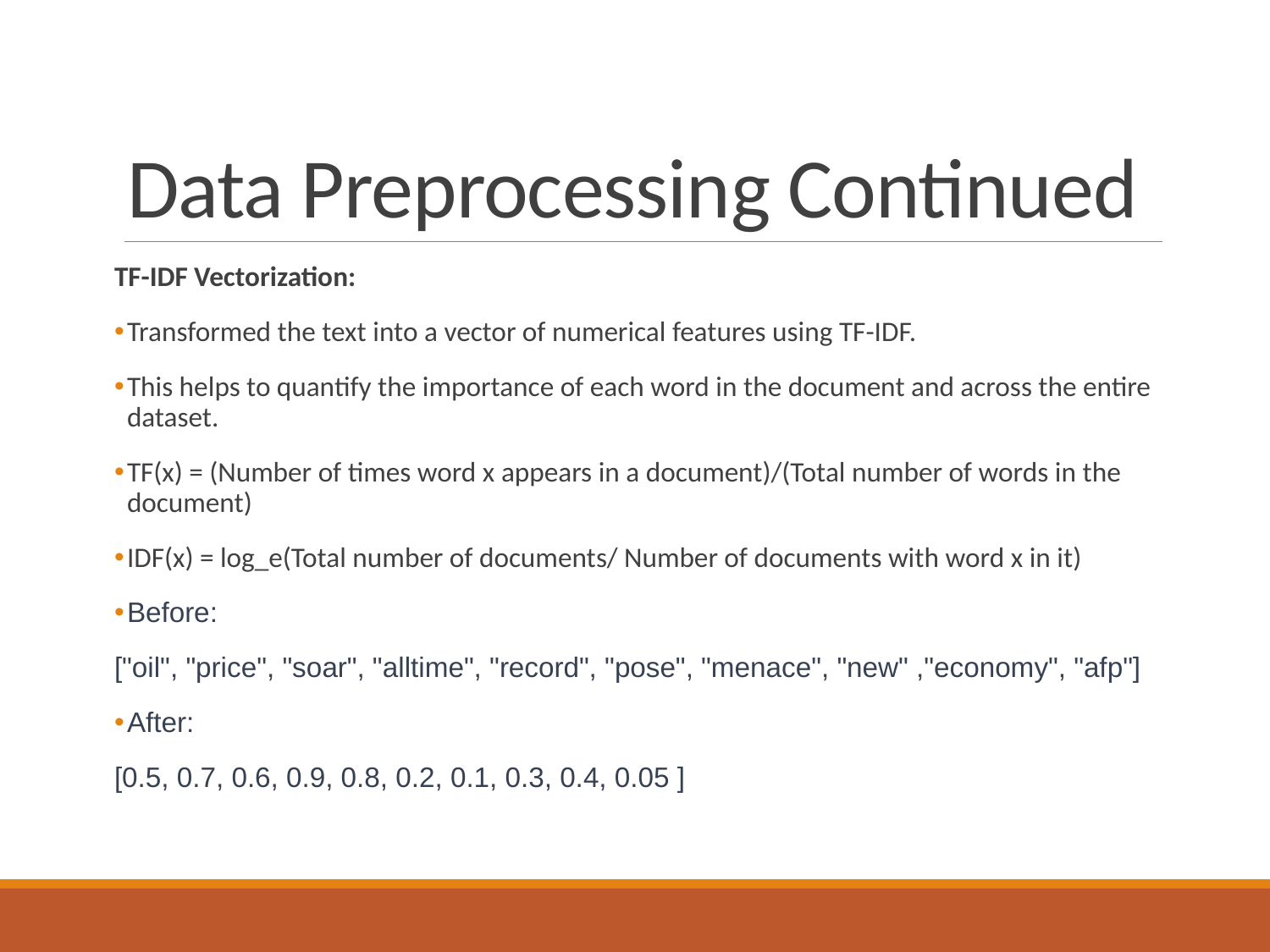

# Data Preprocessing Continued
TF-IDF Vectorization:
Transformed the text into a vector of numerical features using TF-IDF.
This helps to quantify the importance of each word in the document and across the entire dataset.
TF(x) = (Number of times word x appears in a document)/(Total number of words in the document)
IDF(x) = log_e(Total number of documents/ Number of documents with word x in it)
Before:
["oil", "price", "soar", "alltime", "record", "pose", "menace", "new" ,"economy", "afp"]
After:
[0.5, 0.7, 0.6, 0.9, 0.8, 0.2, 0.1, 0.3, 0.4, 0.05 ]